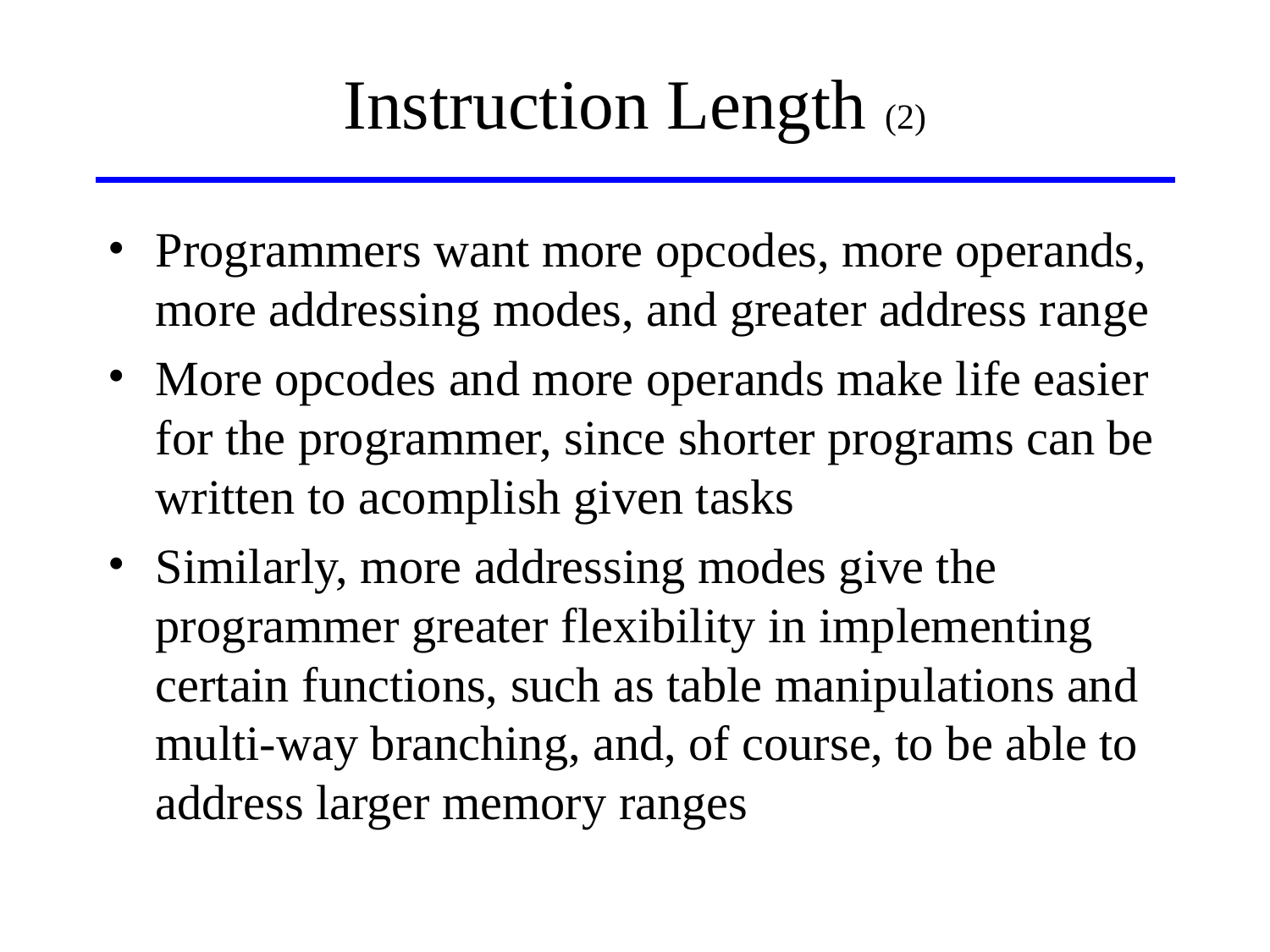

# Instruction Length (2)
Programmers want more opcodes, more operands, more addressing modes, and greater address range
More opcodes and more operands make life easier for the programmer, since shorter programs can be written to acomplish given tasks
Similarly, more addressing modes give the programmer greater flexibility in implementing certain functions, such as table manipulations and multi-way branching, and, of course, to be able to address larger memory ranges